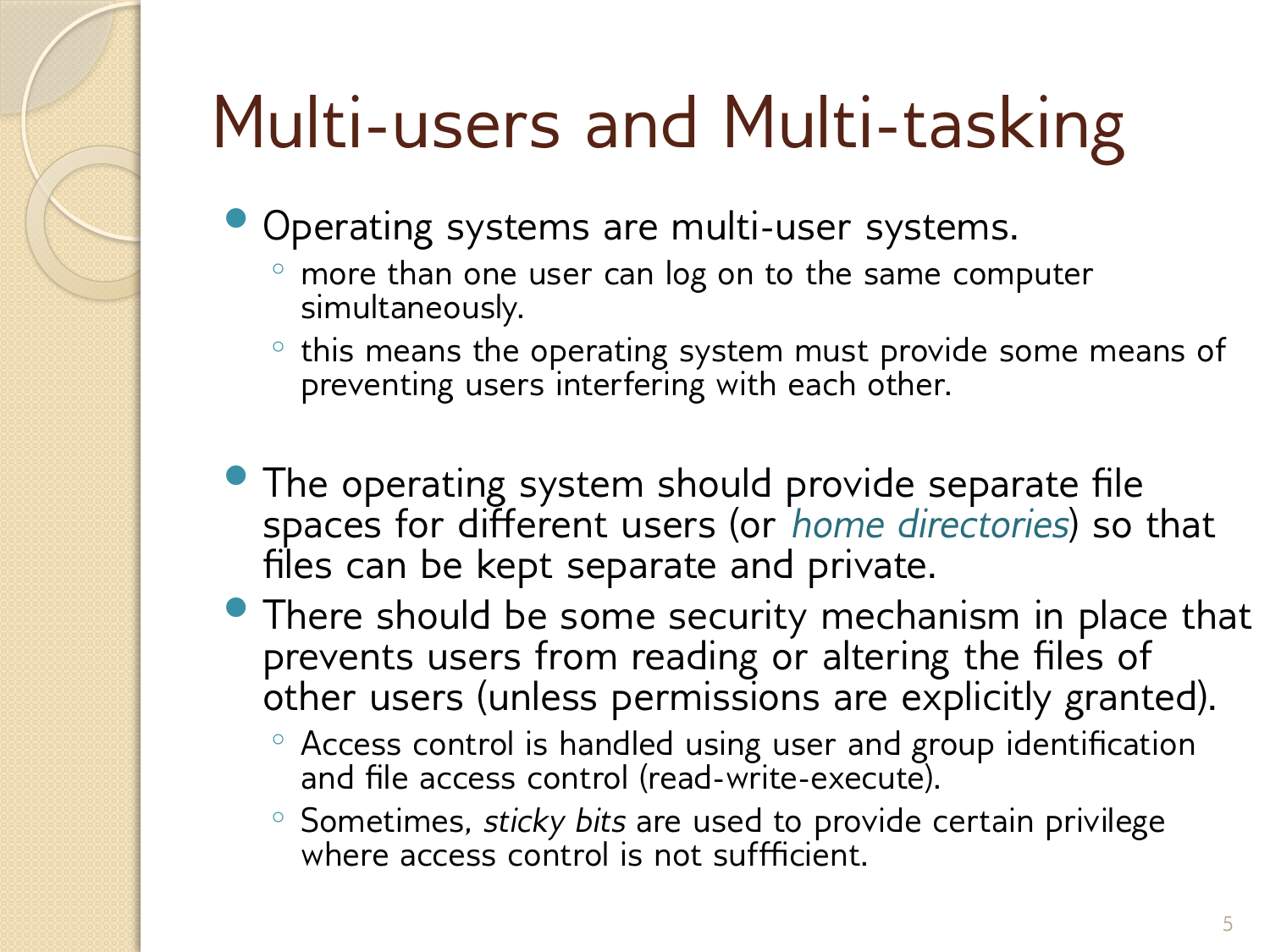

# Multi-users and Multi-tasking
Operating systems are multi-user systems.
more than one user can log on to the same computer simultaneously.
this means the operating system must provide some means of preventing users interfering with each other.

The operating system should provide separate file spaces for different users (or home directories) so that files can be kept separate and private.
There should be some security mechanism in place that prevents users from reading or altering the files of other users (unless permissions are explicitly granted).
Access control is handled using user and group identification and file access control (read-write-execute).
Sometimes, sticky bits are used to provide certain privilege where access control is not suffficient.
5